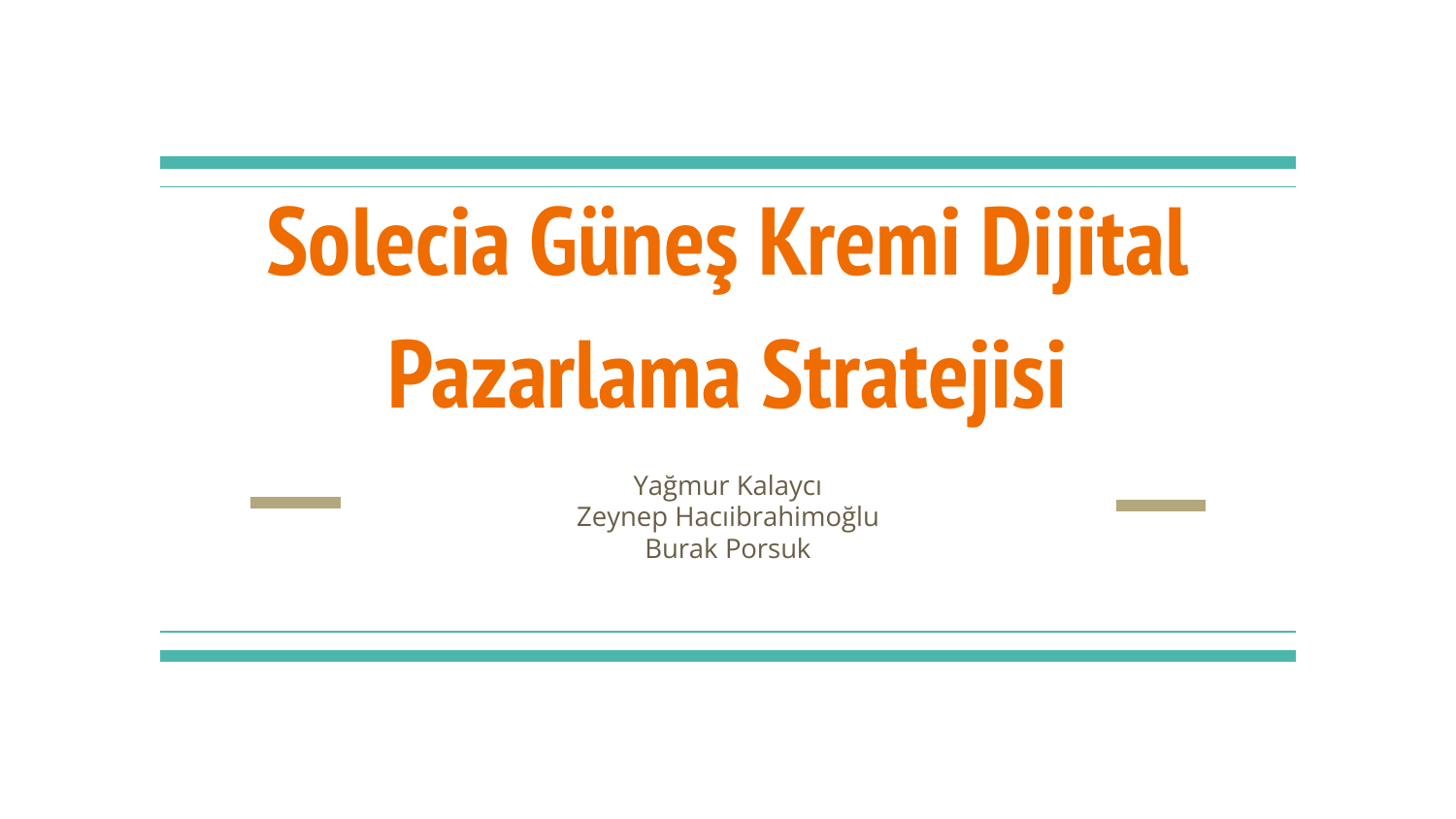

# Solecia Güneş Kremi Dijital Pazarlama Stratejisi
Yağmur Kalaycı
Zeynep Hacıibrahimoğlu
Burak Porsuk